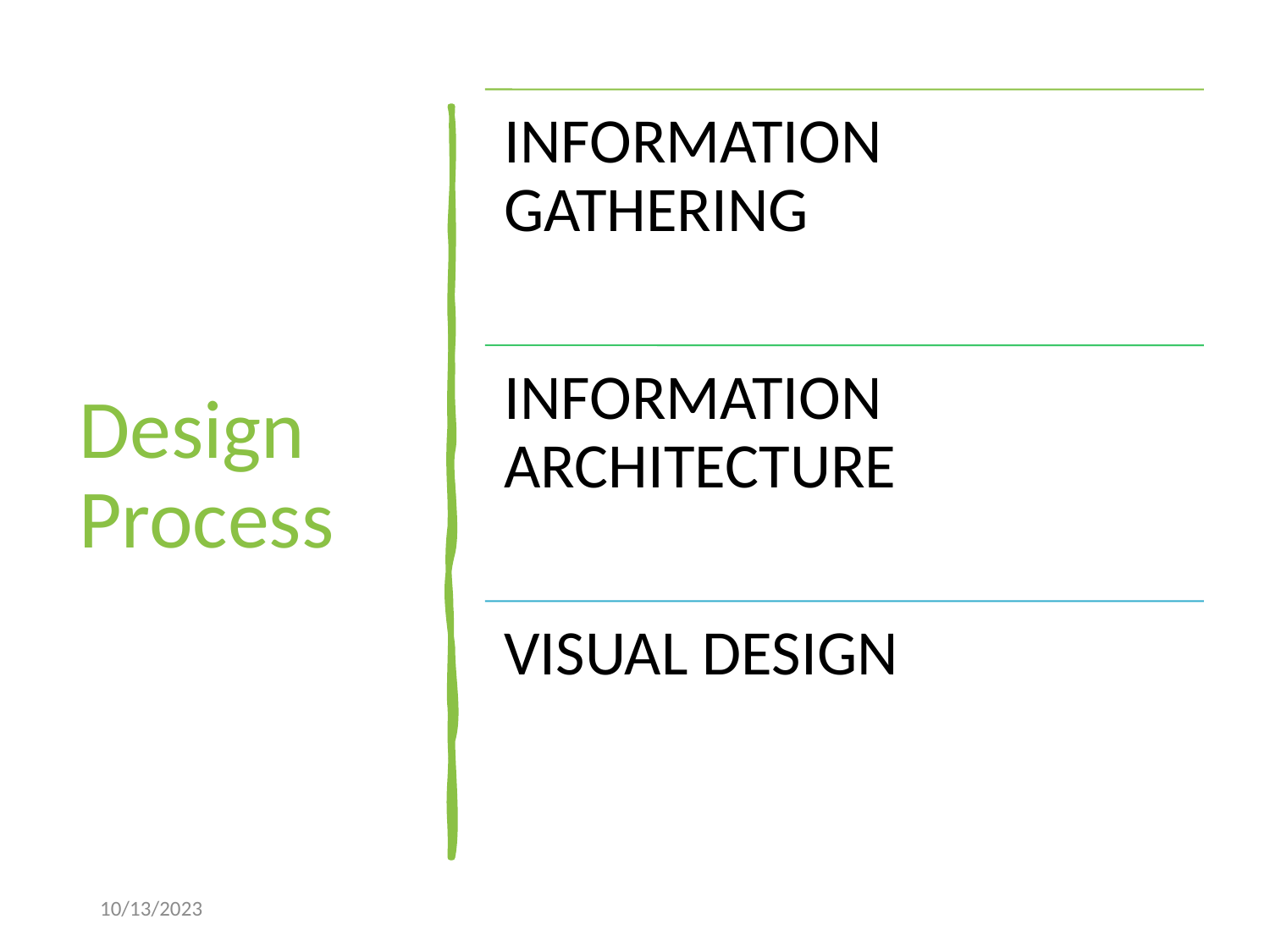

Information gathering
Information architecture
Visual design
# Design Process

10/13/2023